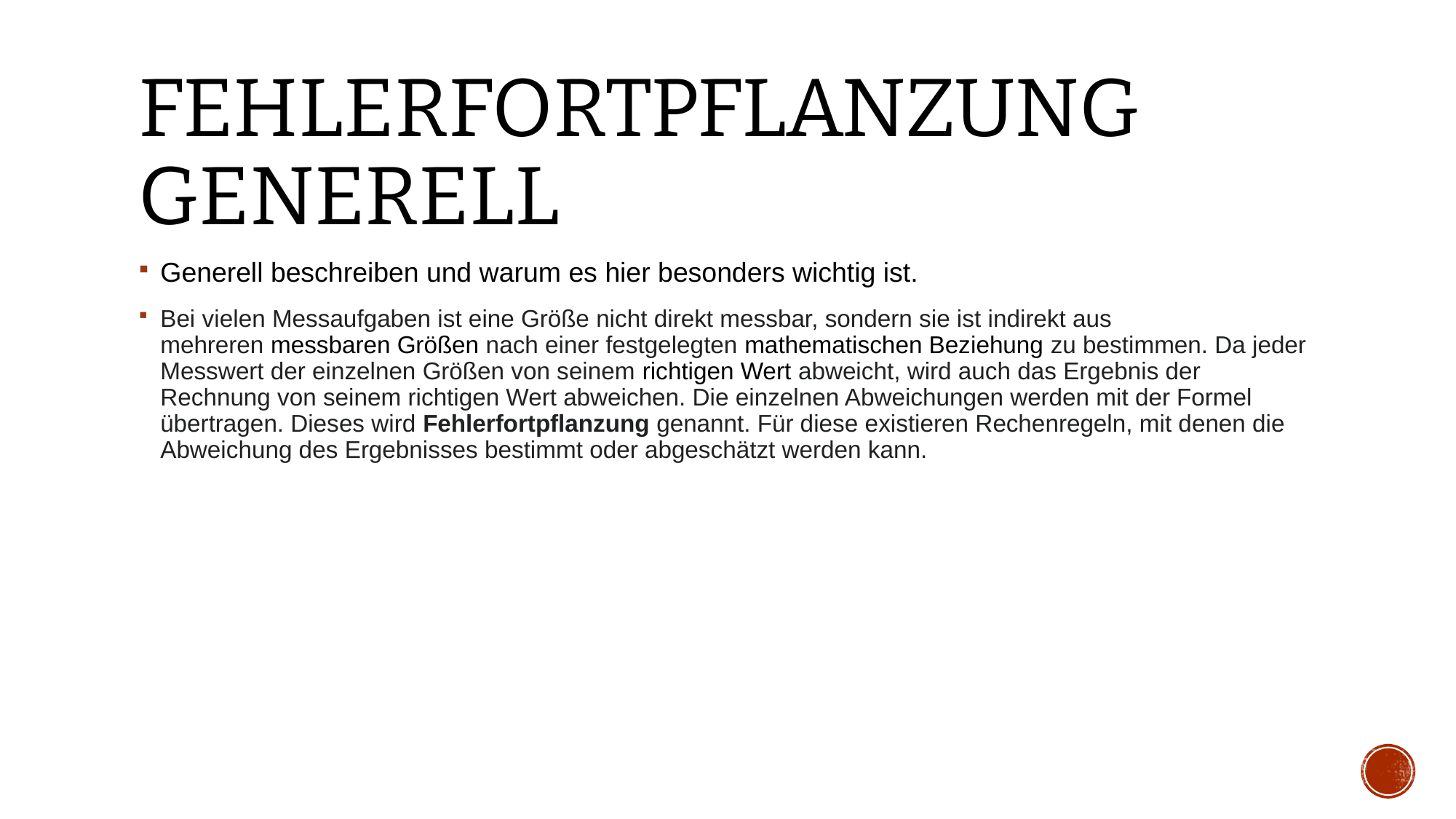

# Fehlerfortpflanzung Generell
Generell beschreiben und warum es hier besonders wichtig ist.
Bei vielen Messaufgaben ist eine Größe nicht direkt messbar, sondern sie ist indirekt aus mehreren messbaren Größen nach einer festgelegten mathematischen Beziehung zu bestimmen. Da jeder Messwert der einzelnen Größen von seinem richtigen Wert abweicht, wird auch das Ergebnis der Rechnung von seinem richtigen Wert abweichen. Die einzelnen Abweichungen werden mit der Formel übertragen. Dieses wird Fehlerfortpflanzung genannt. Für diese existieren Rechenregeln, mit denen die Abweichung des Ergebnisses bestimmt oder abgeschätzt werden kann.